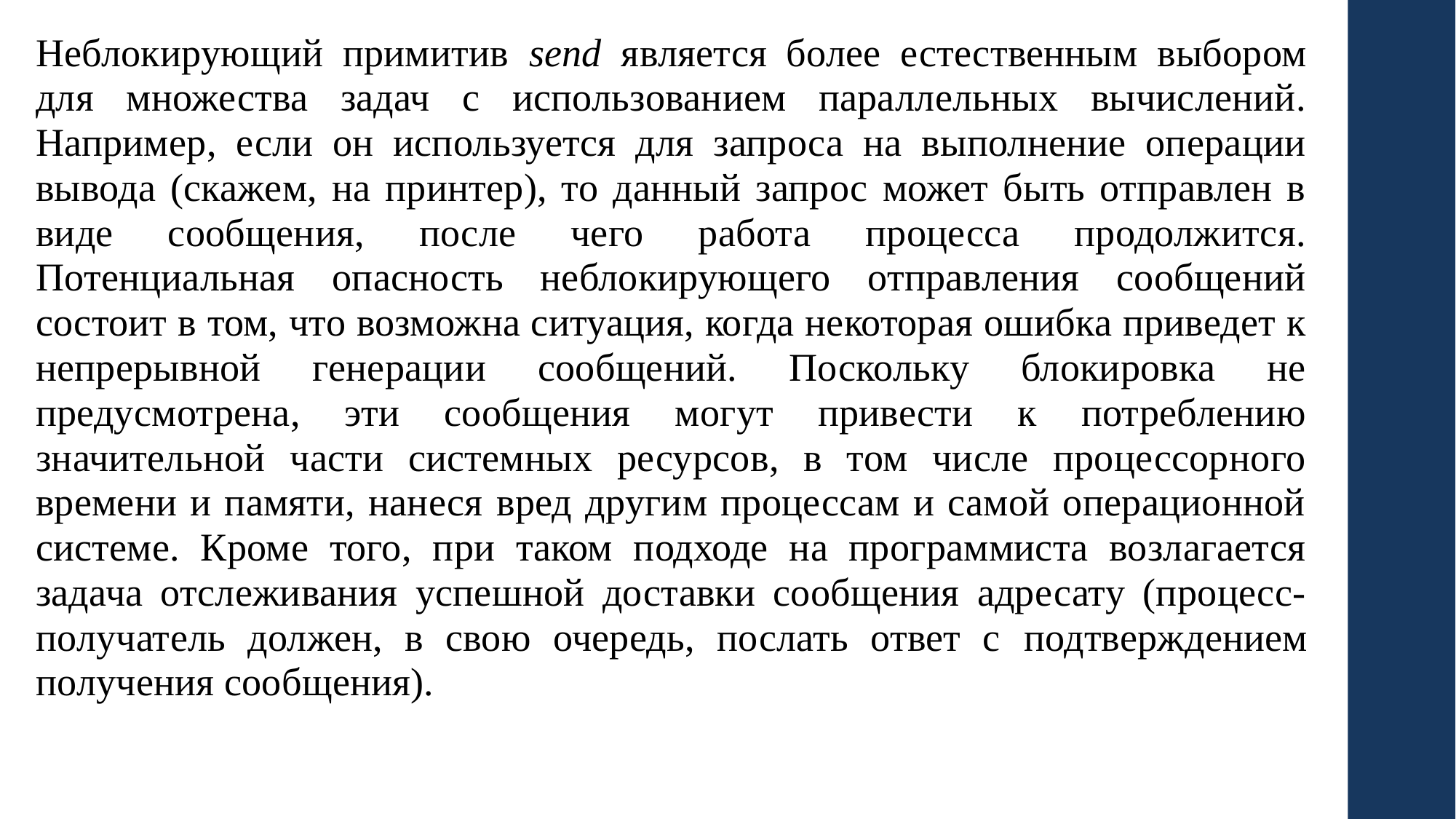

Неблокирующий примитив send является более естественным выбором для множества задач с использованием параллельных вычислений. Например, если он используется для запроса на выполнение операции вывода (скажем, на принтер), то данный запрос может быть отправлен в виде сообщения, после чего работа процесса продолжится. Потенциальная опасность неблокирующего отправления сообщений состоит в том, что возможна ситуация, когда некоторая ошибка приведет к непрерывной генерации сообщений. Поскольку блокировка не предусмотрена, эти сообщения могут привести к потреблению значительной части системных ресурсов, в том числе процессорного времени и памяти, нанеся вред другим процессам и самой операционной системе. Кроме того, при таком подходе на программиста возлагается задача отслеживания успешной доставки сообщения адресату (процесс-получатель должен, в свою очередь, послать ответ с подтверждением получения сообщения).